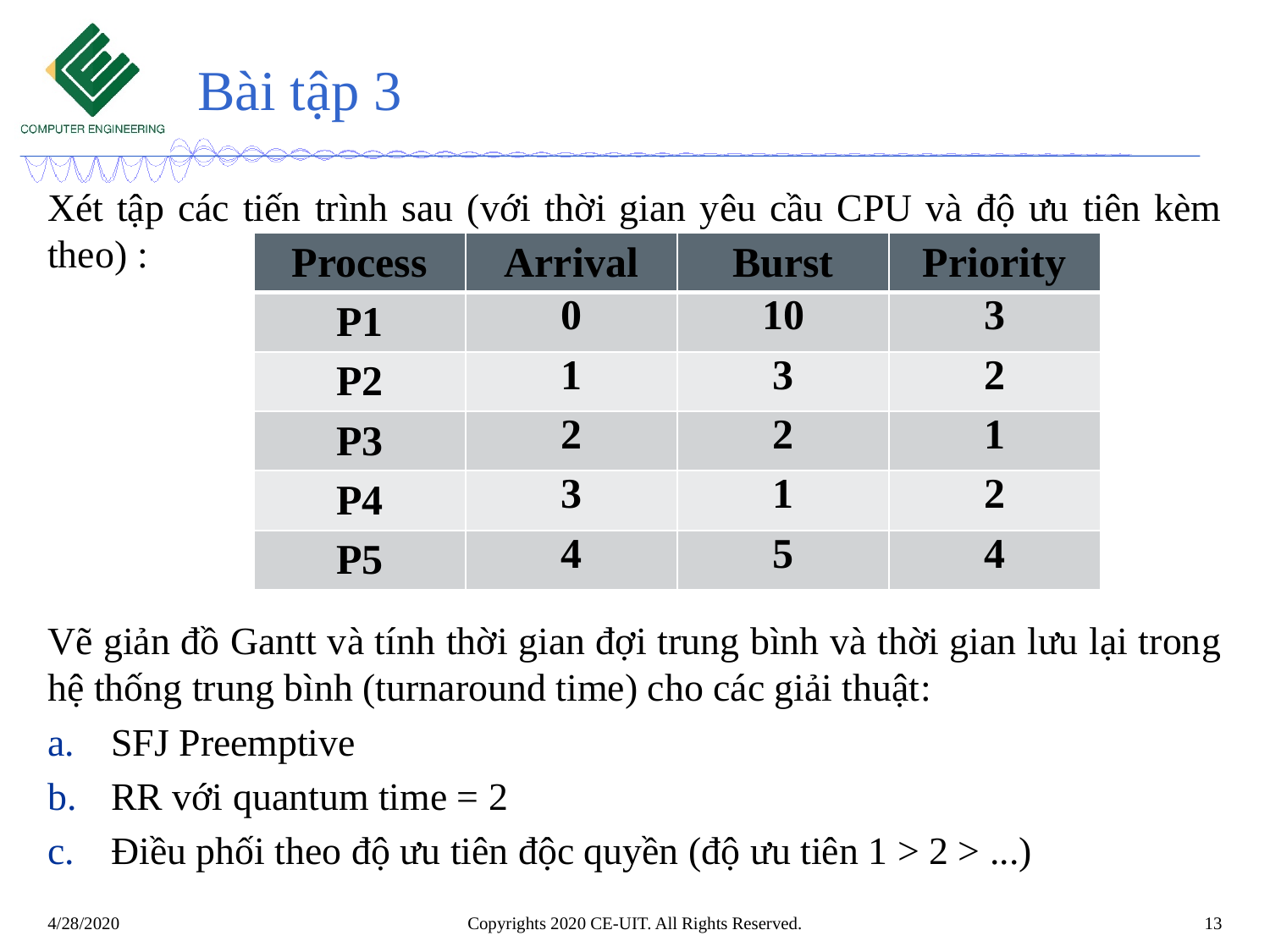

# Bài tập 3
Xét tập các tiến trình sau (với thời gian yêu cầu CPU và độ ưu tiên kèm theo) :

Vẽ giản đồ Gantt và tính thời gian đợi trung bình và thời gian lưu lại trong hệ thống trung bình (turnaround time) cho các giải thuật:
SFJ Preemptive
RR với quantum time = 2
Điều phối theo độ ưu tiên độc quyền (độ ưu tiên 1 > 2 > ...)

| Process | Arrival | Burst | Priority |
| --- | --- | --- | --- |
| P1 | 0 | 10 | 3 |
| P2 | 1 | 3 | 2 |
| P3 | 2 | 2 | 1 |
| P4 | 3 | 1 | 2 |
| P5 | 4 | 5 | 4 |
Copyrights 2020 CE-UIT. All Rights Reserved.
13
4/28/2020